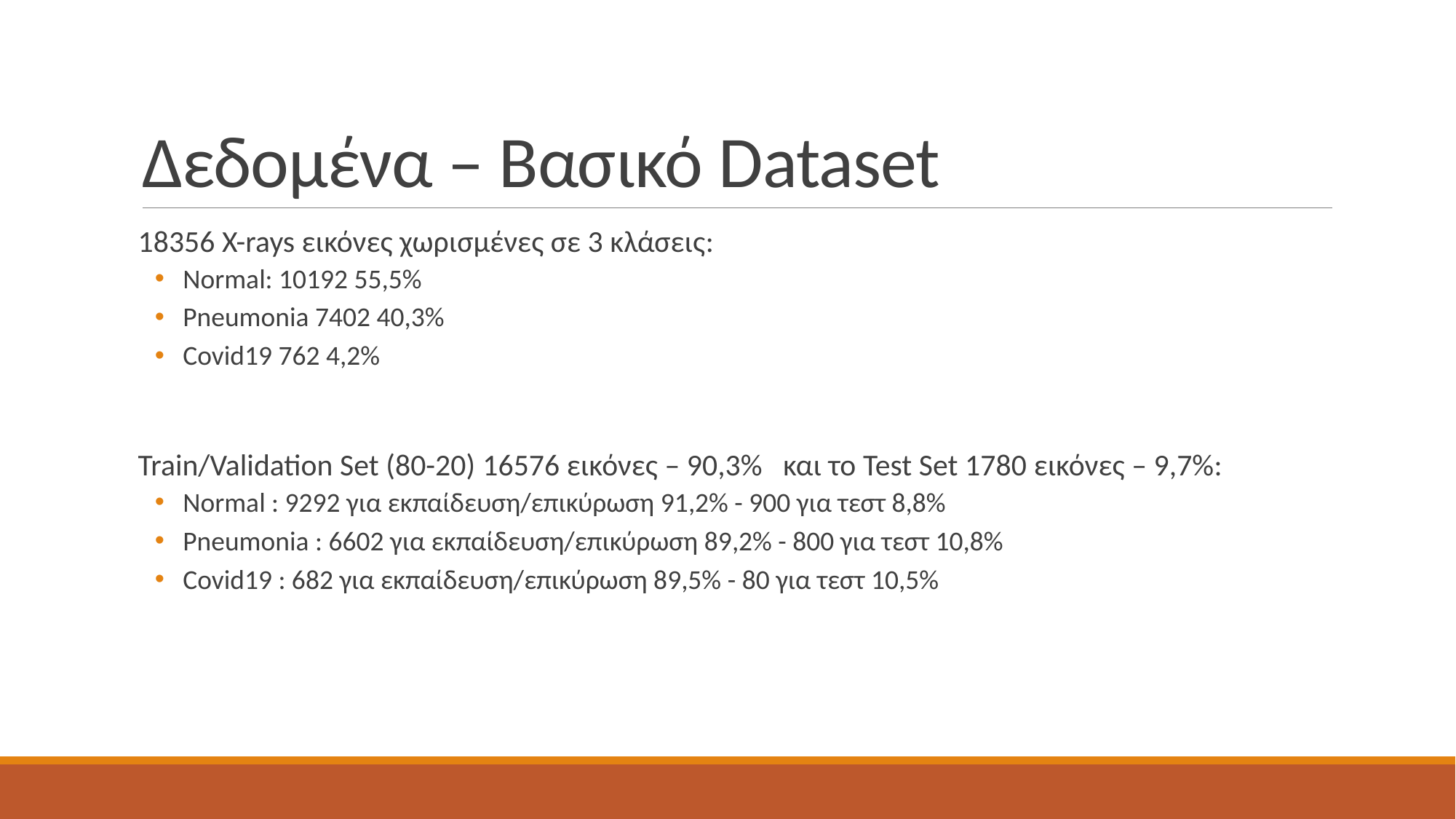

# Δεδομένα – Βασικό Dataset
 18356 Χ-rays εικόνες χωρισμένες σε 3 κλάσεις:
 Normal: 10192 55,5%
 Pneumonia 7402 40,3%
 Covid19 762 4,2%

 Train/Validation Set (80-20) 16576 εικόνες – 90,3%   και το Test Set 1780 εικόνες – 9,7%:
 Normal : 9292 για εκπαίδευση/επικύρωση 91,2% - 900 για τεστ 8,8%
 Pneumonia : 6602 για εκπαίδευση/επικύρωση 89,2% - 800 για τεστ 10,8%
 Covid19 : 682 για εκπαίδευση/επικύρωση 89,5% - 80 για τεστ 10,5%